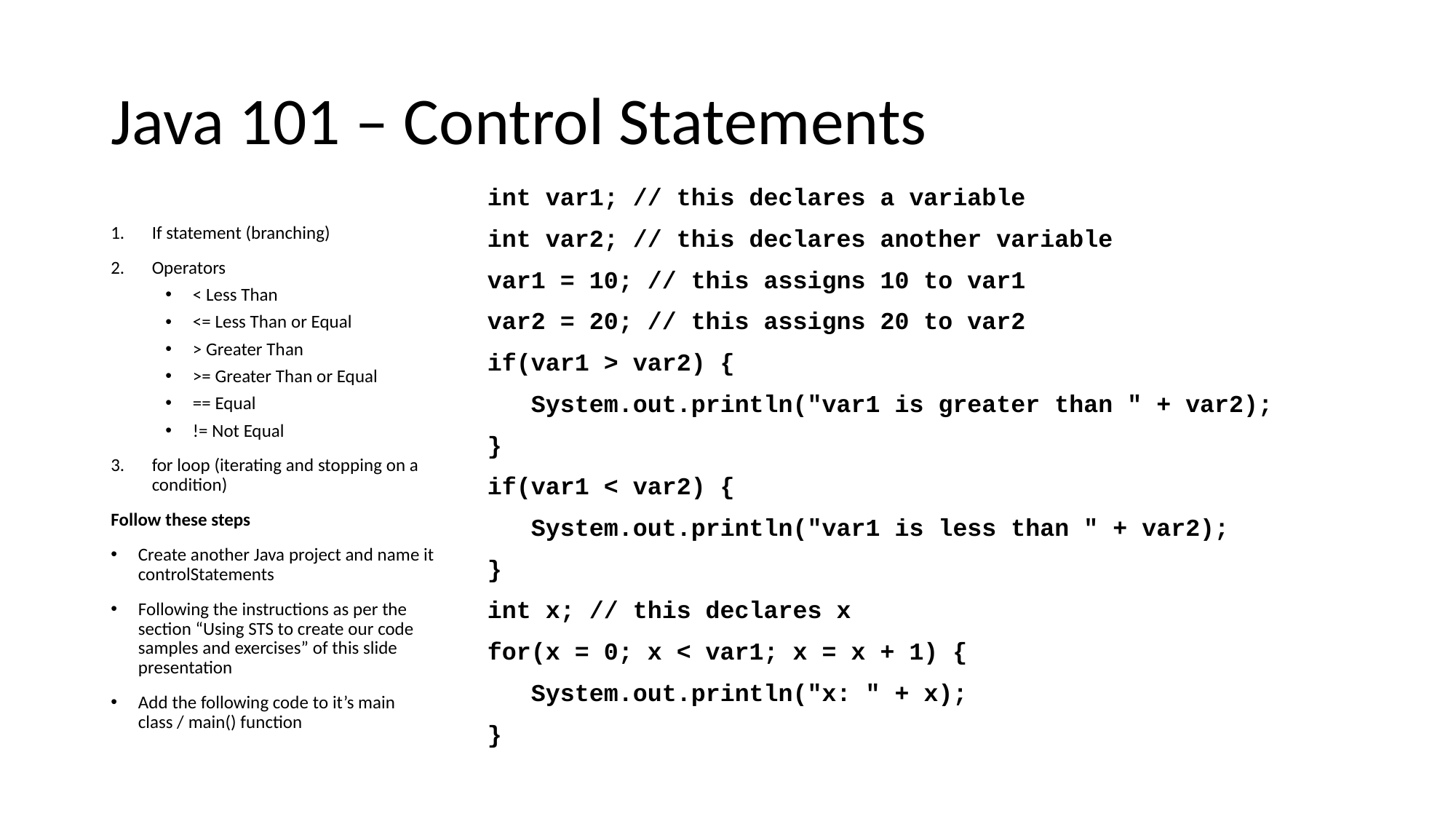

# Java 101 – Control Statements
int var1; // this declares a variable
int var2; // this declares another variable
var1 = 10; // this assigns 10 to var1
var2 = 20; // this assigns 20 to var2
if(var1 > var2) {
   System.out.println("var1 is greater than " + var2);
}
if(var1 < var2) {
   System.out.println("var1 is less than " + var2);
}
int x; // this declares x
for(x = 0; x < var1; x = x + 1) {
   System.out.println("x: " + x);
}
If statement (branching)
Operators
< Less Than
<= Less Than or Equal
> Greater Than
>= Greater Than or Equal
== Equal
!= Not Equal
for loop (iterating and stopping on a condition)
Follow these steps
Create another Java project and name it controlStatements
Following the instructions as per the section “Using STS to create our code samples and exercises” of this slide presentation
Add the following code to it’s main class / main() function